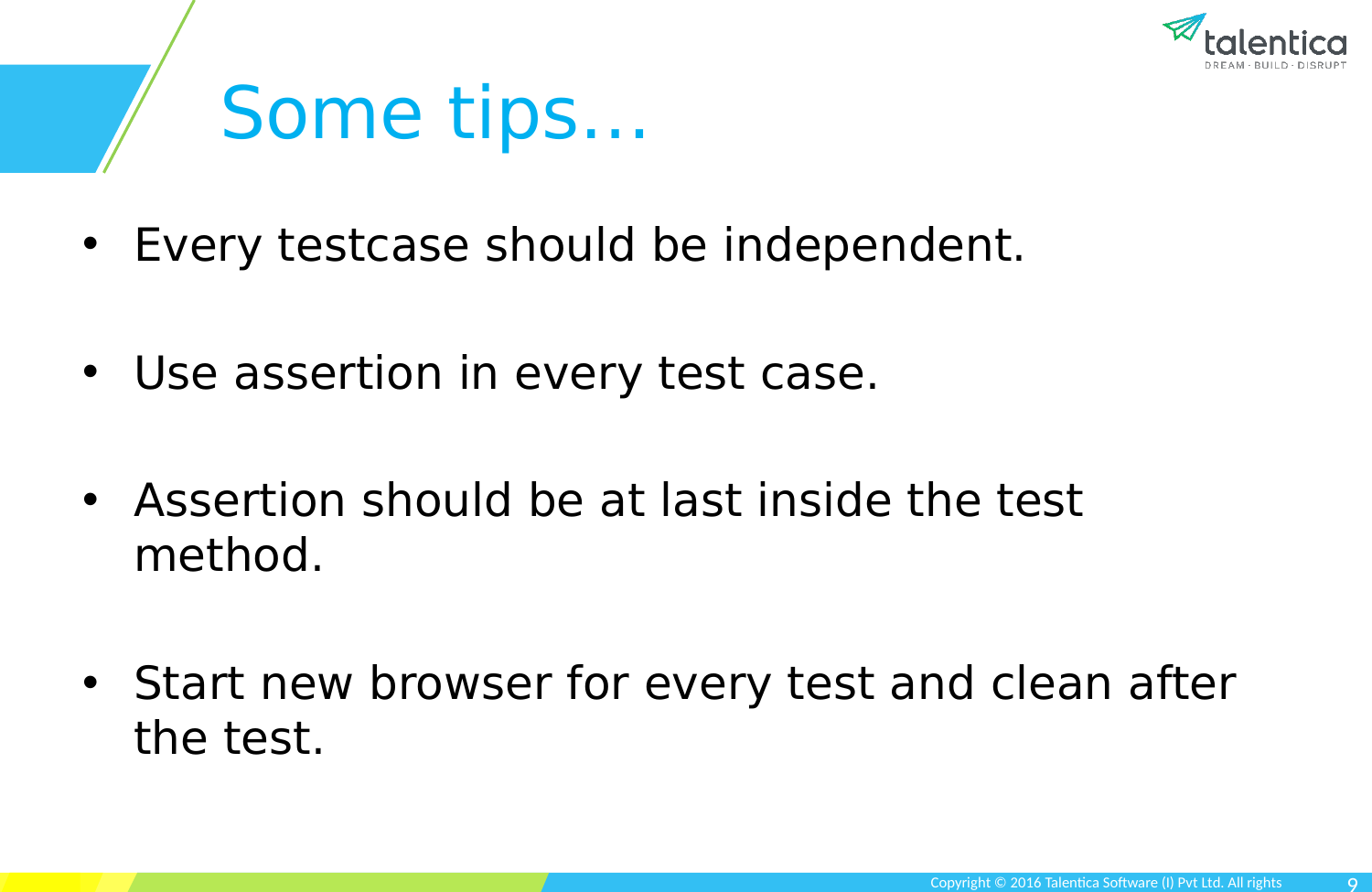

# Some tips…
Every testcase should be independent.

Use assertion in every test case.

Assertion should be at last inside the test method.

Start new browser for every test and clean after the test.
9